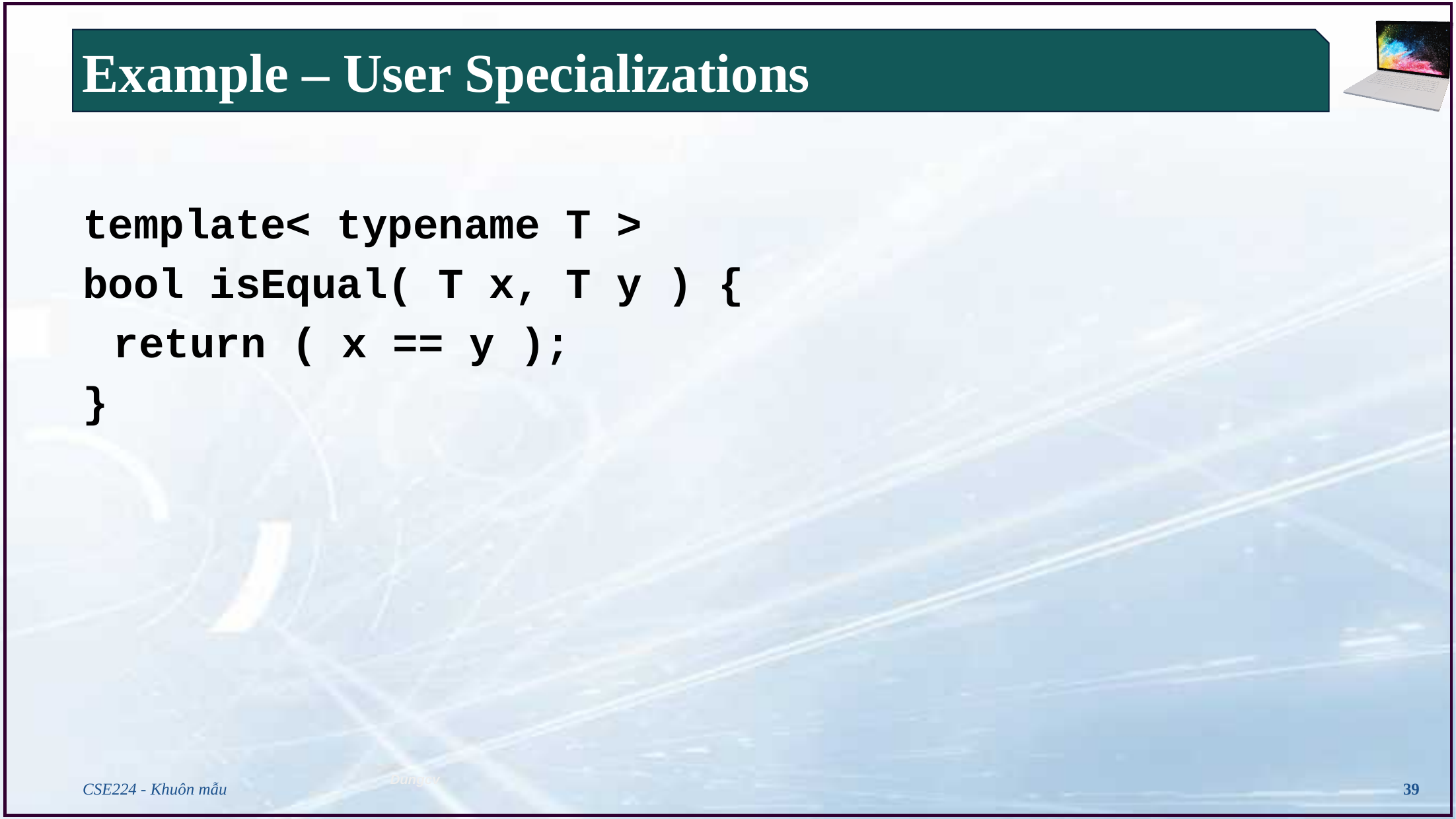

# Example – User Specializations

template< typename T >
bool isEqual( T x, T y ) {
	return ( x == y );
}
CSE224 - Khuôn mẫu
39